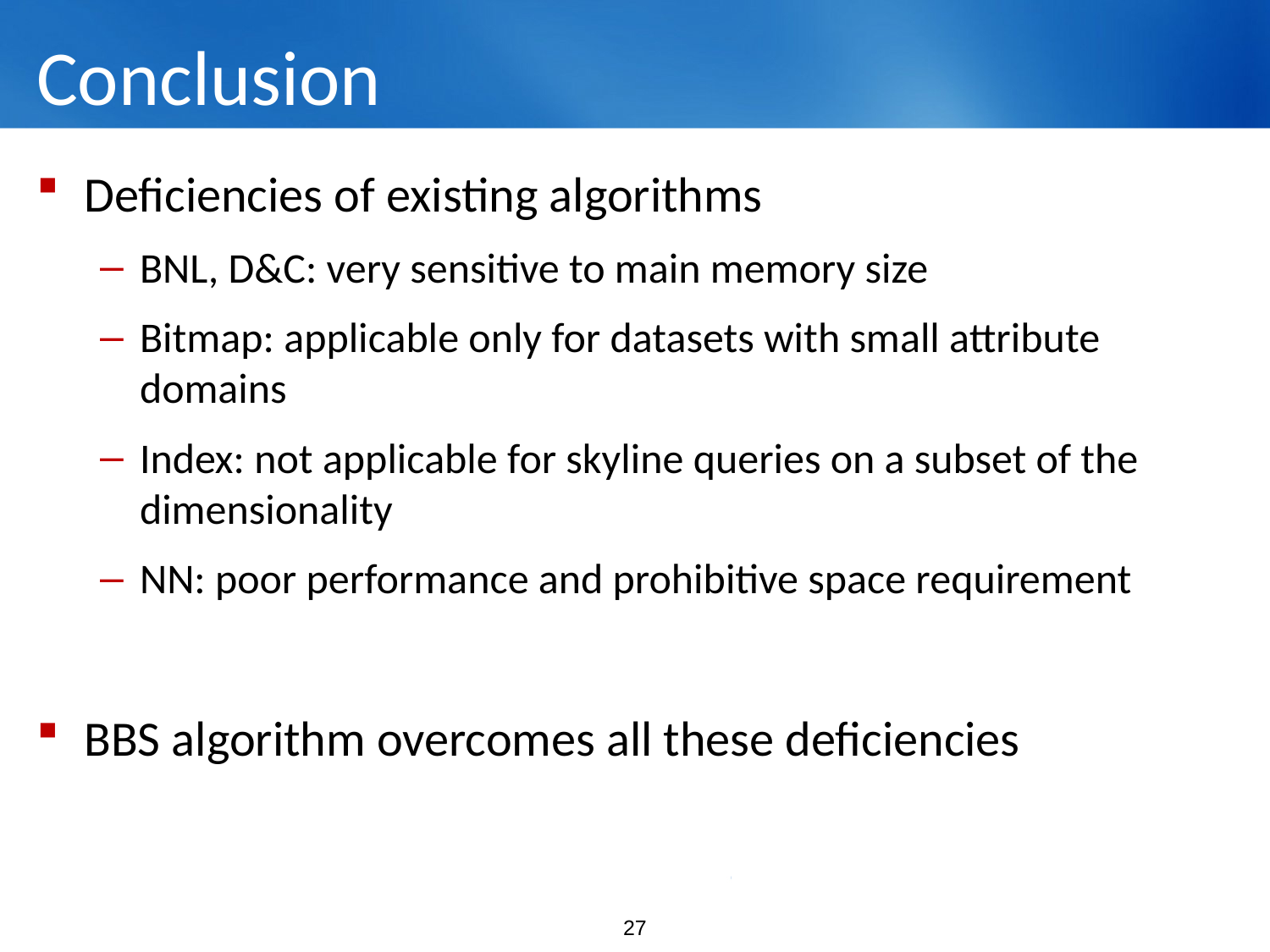

# Conclusion
Deficiencies of existing algorithms
BNL, D&C: very sensitive to main memory size
Bitmap: applicable only for datasets with small attribute domains
Index: not applicable for skyline queries on a subset of the dimensionality
NN: poor performance and prohibitive space requirement

BBS algorithm overcomes all these deficiencies
27